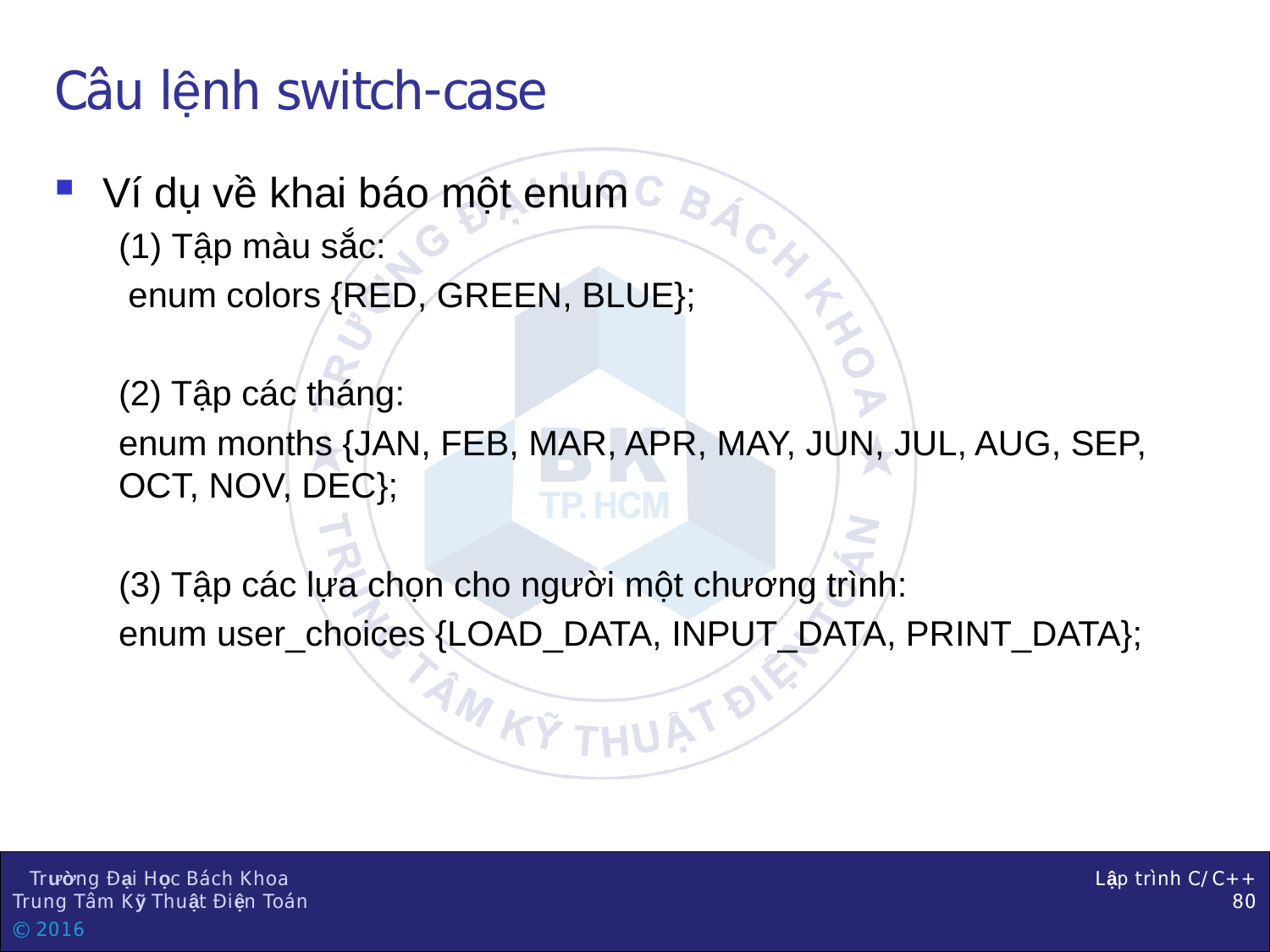

# Câu lệnh switch-case
Ví dụ về khai báo một enum
(1) Tập màu sắc:
 enum colors {RED, GREEN, BLUE};

(2) Tập các tháng:
enum months {JAN, FEB, MAR, APR, MAY, JUN, JUL, AUG, SEP, OCT, NOV, DEC};

(3) Tập các lựa chọn cho người một chương trình:
enum user_choices {LOAD_DATA, INPUT_DATA, PRINT_DATA};